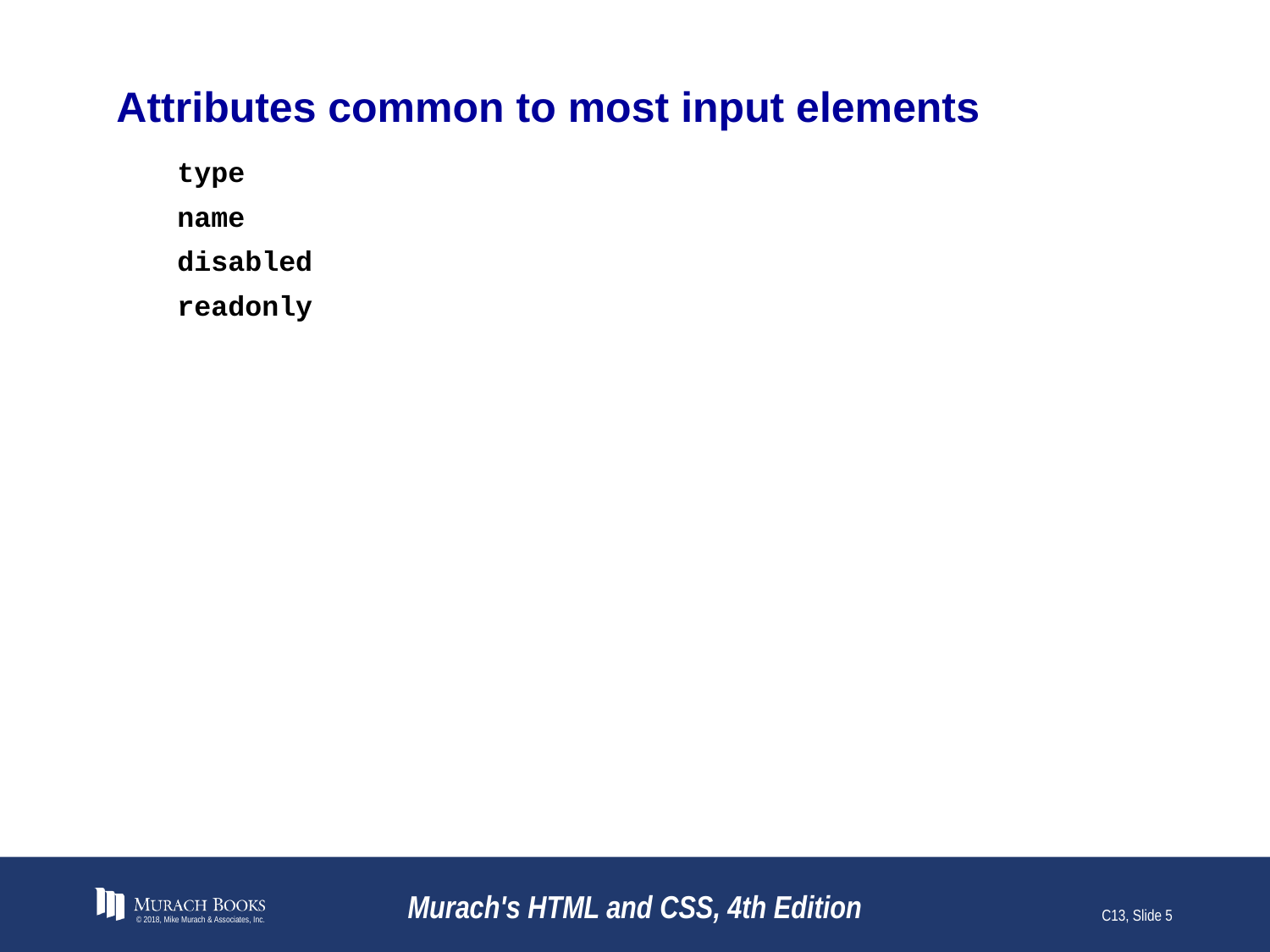

# Attributes common to most input elements
type
name
disabled
readonly

© 2018, Mike Murach & Associates, Inc.
Murach's HTML and CSS, 4th Edition

C13, Slide 5